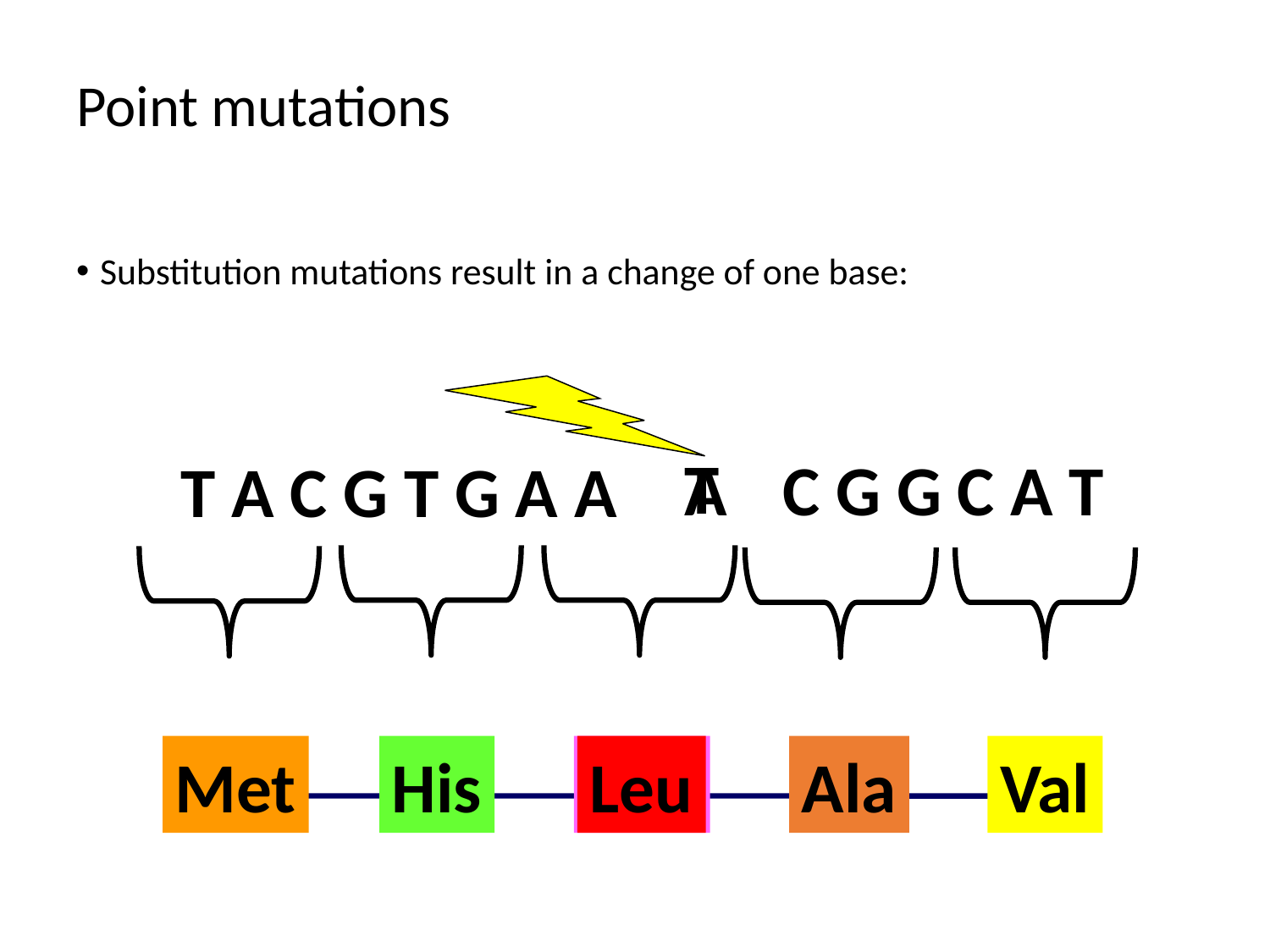

# Point mutations
Substitution mutations result in a change of one base:

T
A
C G G C A T
T A C G T G A A

Met
His
Phe
Leu
Ala
Val